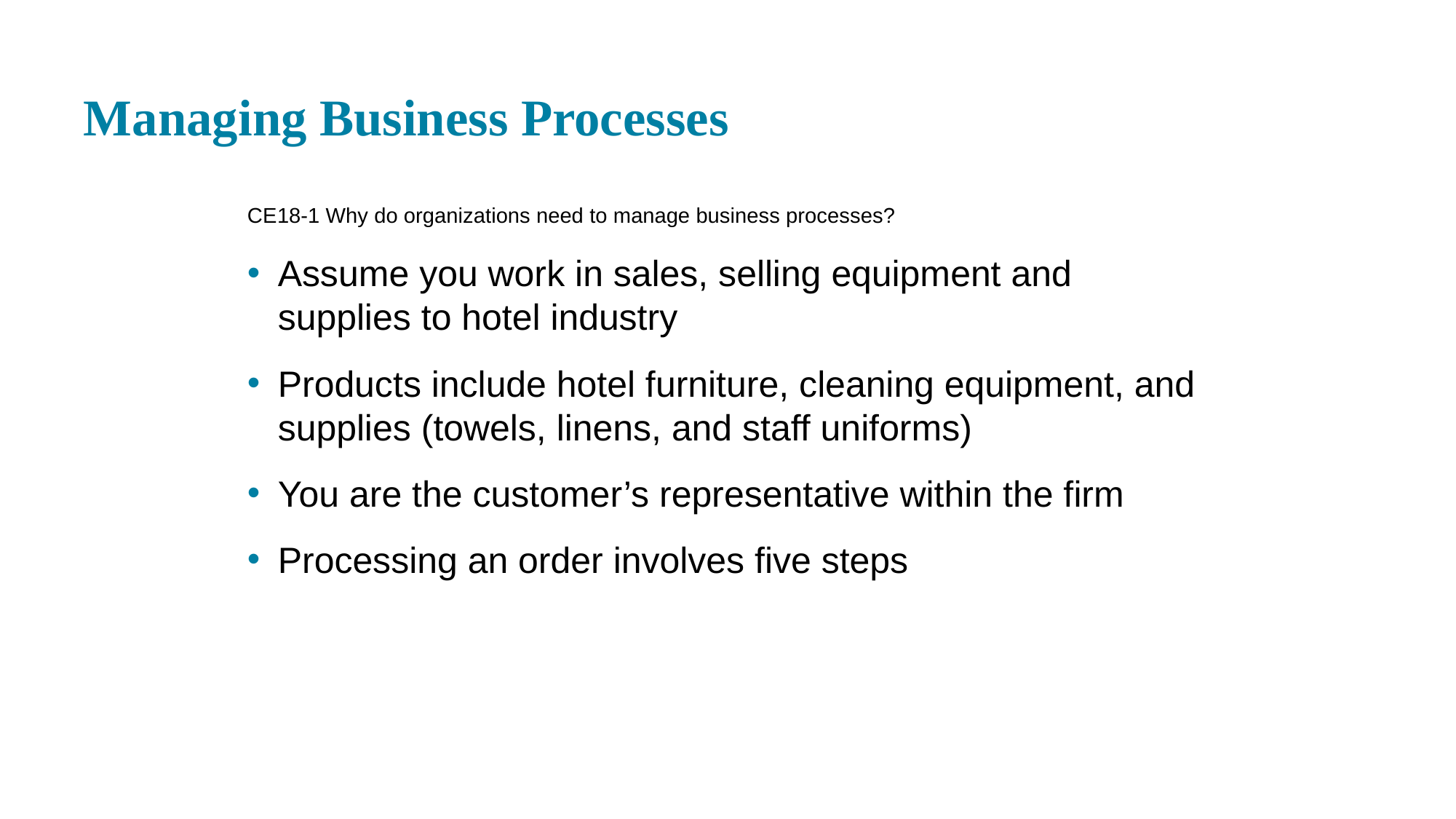

# Managing Business Processes
CE 18-1 Why do organizations need to manage business processes?
Assume you work in sales, selling equipment and supplies to hotel industry
Products include hotel furniture, cleaning equipment, and supplies (towels, linens, and staff uniforms)
You are the customer’s representative within the firm
Processing an order involves five steps